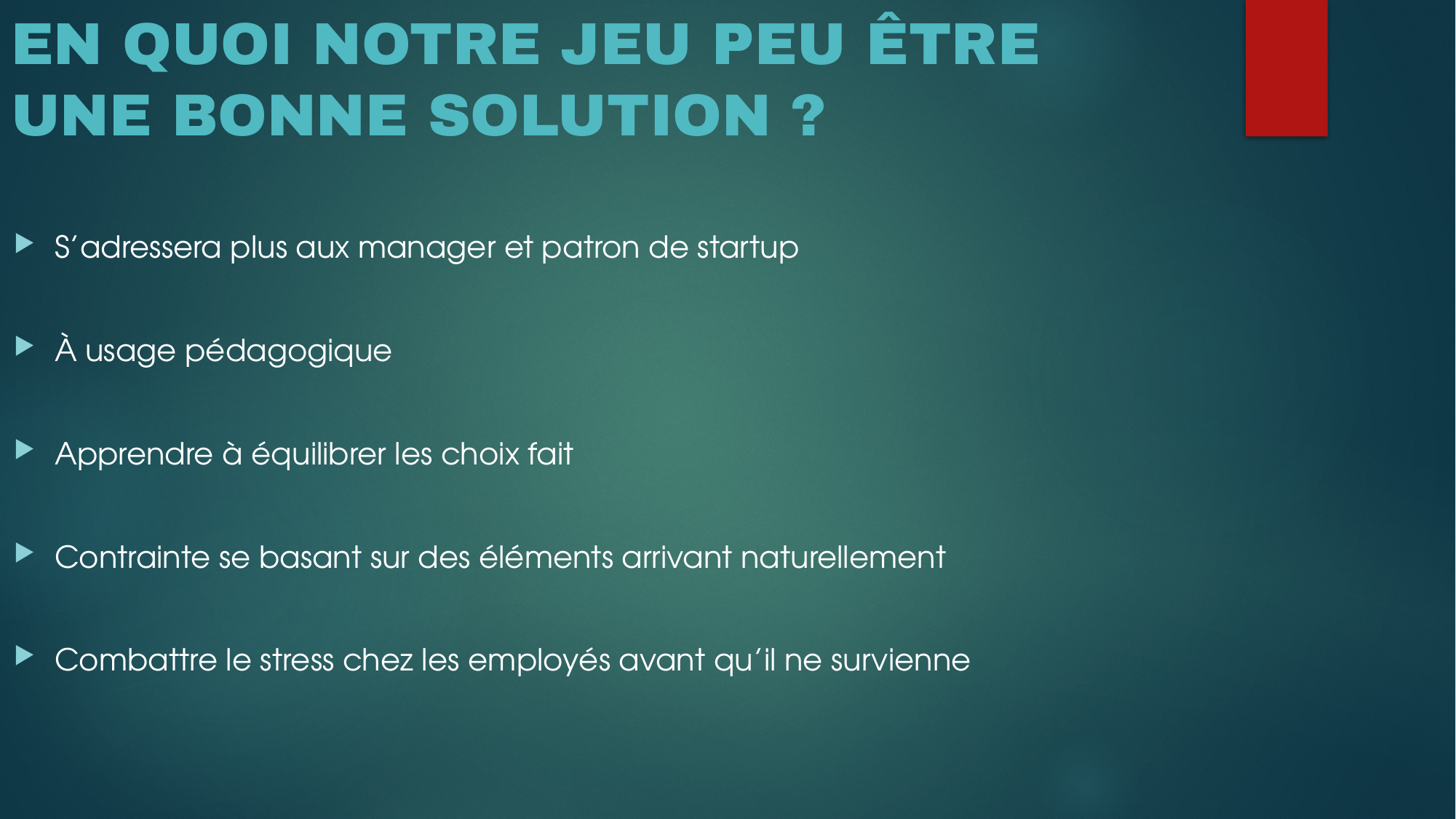

# EN QUOI NOTRE JEU PEU ÊTRE UNE BONNE SOLUTION ?
S’adressera plus aux manager et patron de startup

À usage pédagogique

Apprendre à équilibrer les choix fait

Contrainte se basant sur des éléments arrivant naturellement

Combattre le stress chez les employés avant qu’il ne survienne